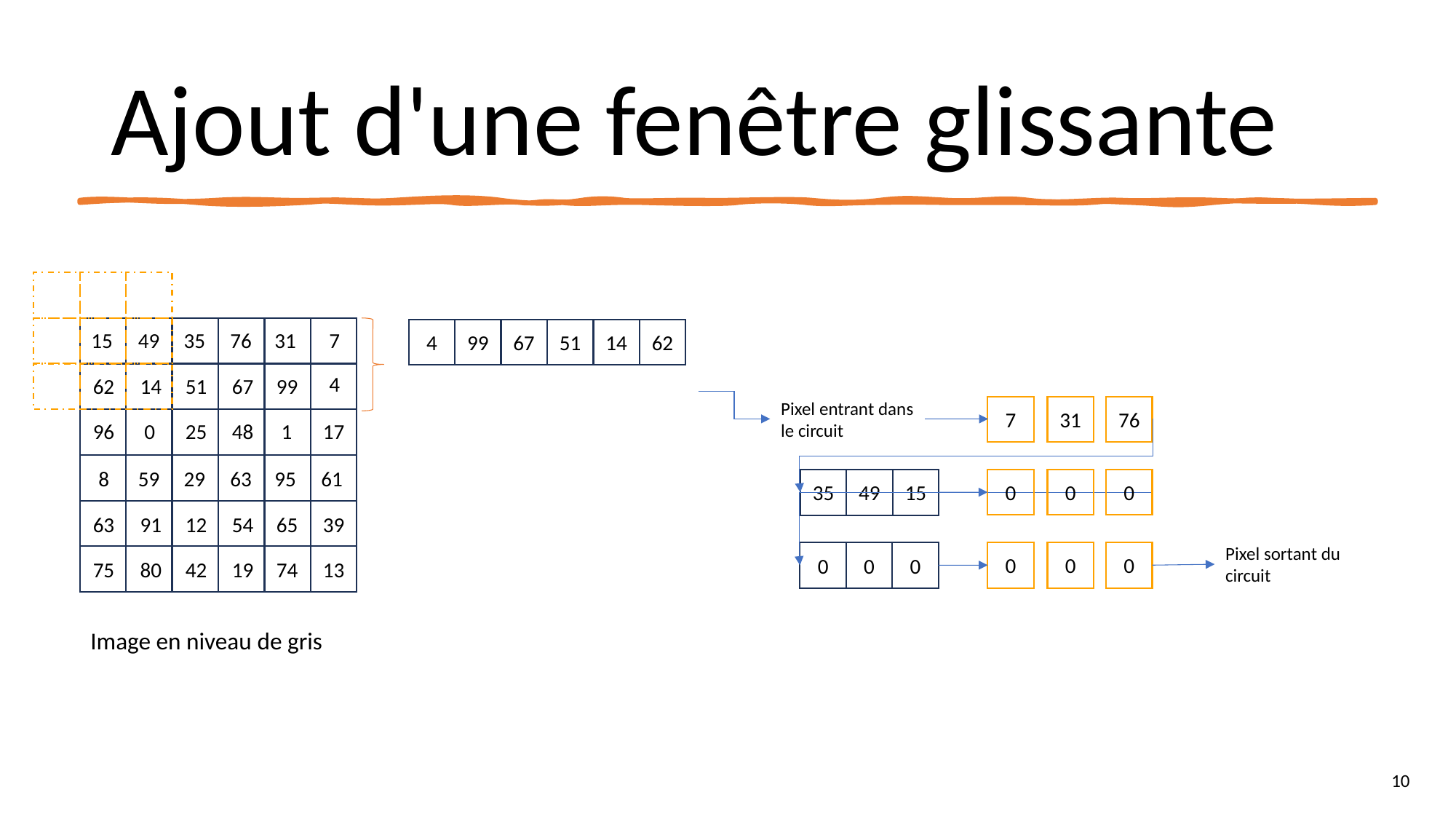

# Ajout d'une fenêtre glissante

7
35
76
31
15
49

4
51
67
99
62
14

0
25
48
1
17
96

8
29
63
95
61
59

12
54
65
39
63
91

42
19
74
13
75
80

4
99
67
51
14
62
Pixel entrant dans le circuit
7
31
76
0
0
0
35
49
15
Pixel sortant du circuit
0
0
0
0
0
0
Image en niveau de gris
10